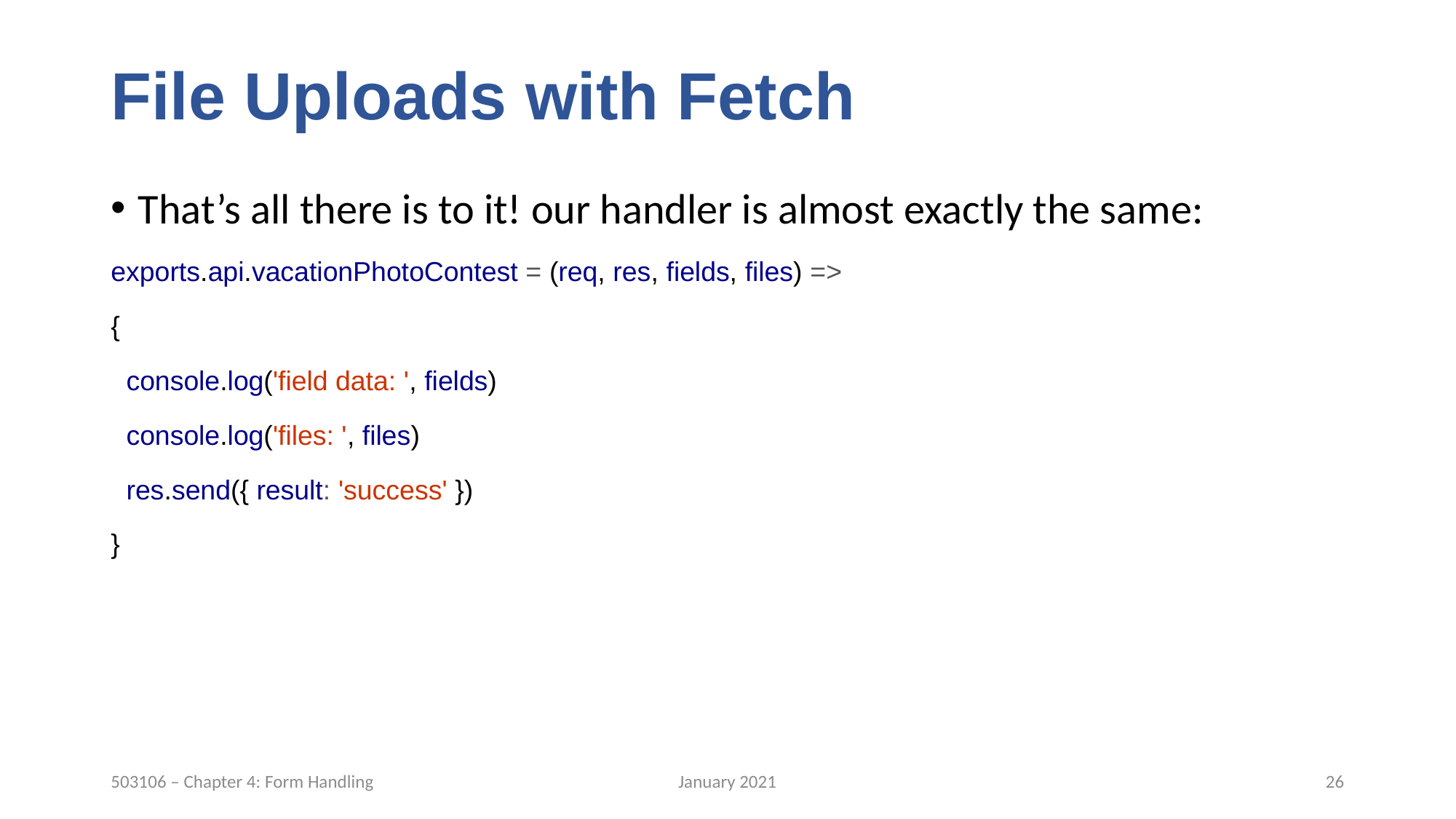

# File Uploads with Fetch
That’s all there is to it! our handler is almost exactly the same:
exports.api.vacationPhotoContest = (req, res, fields, files) =>
{
  console.log('field data: ', fields)
  console.log('files: ', files)
  res.send({ result: 'success' })
}
January 2021
26